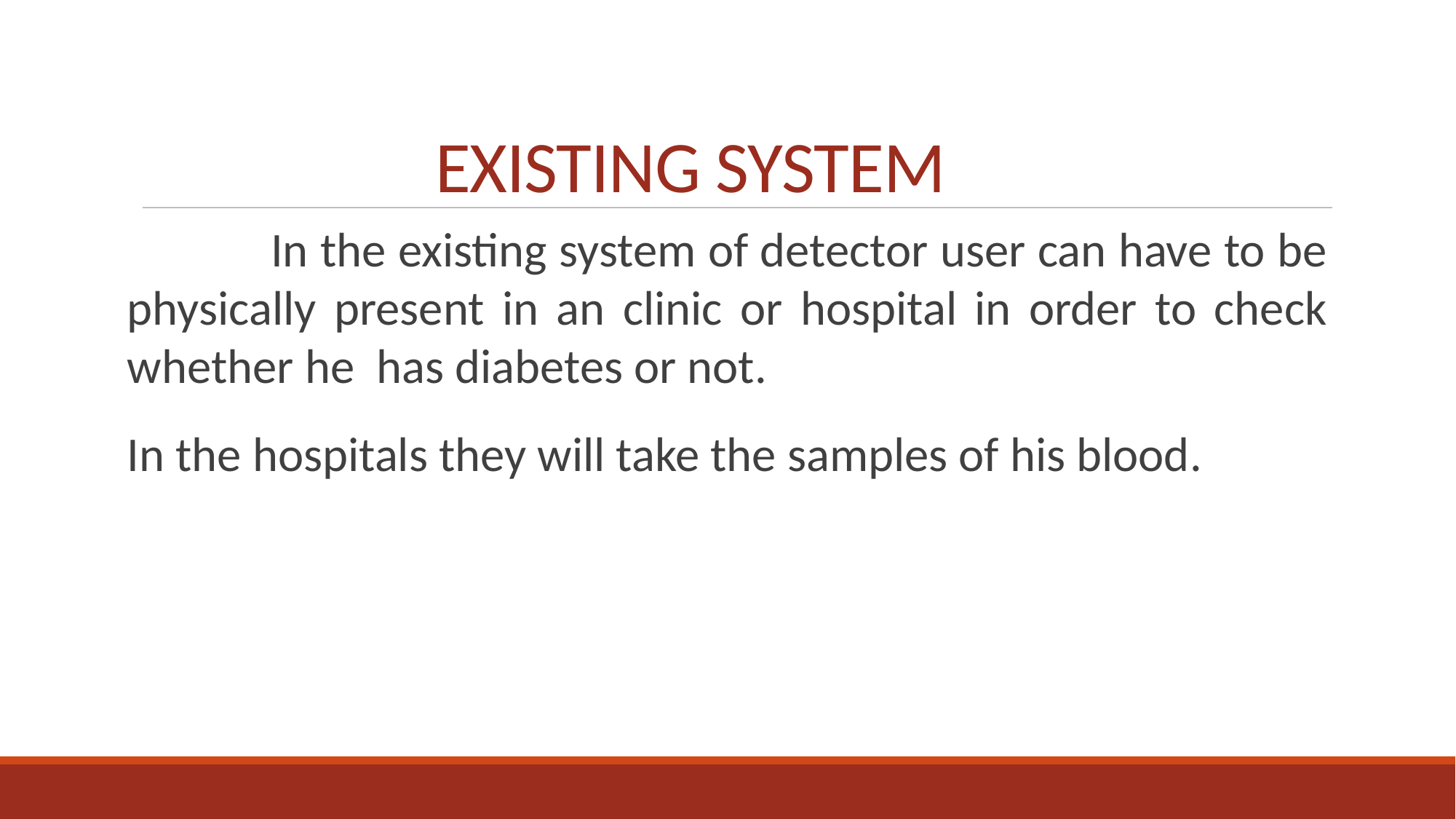

EXISTING SYSTEM
            In the existing system of detector user can have to be physically present in an clinic or hospital in order to check whether he  has diabetes or not.
In the hospitals they will take the samples of his blood.